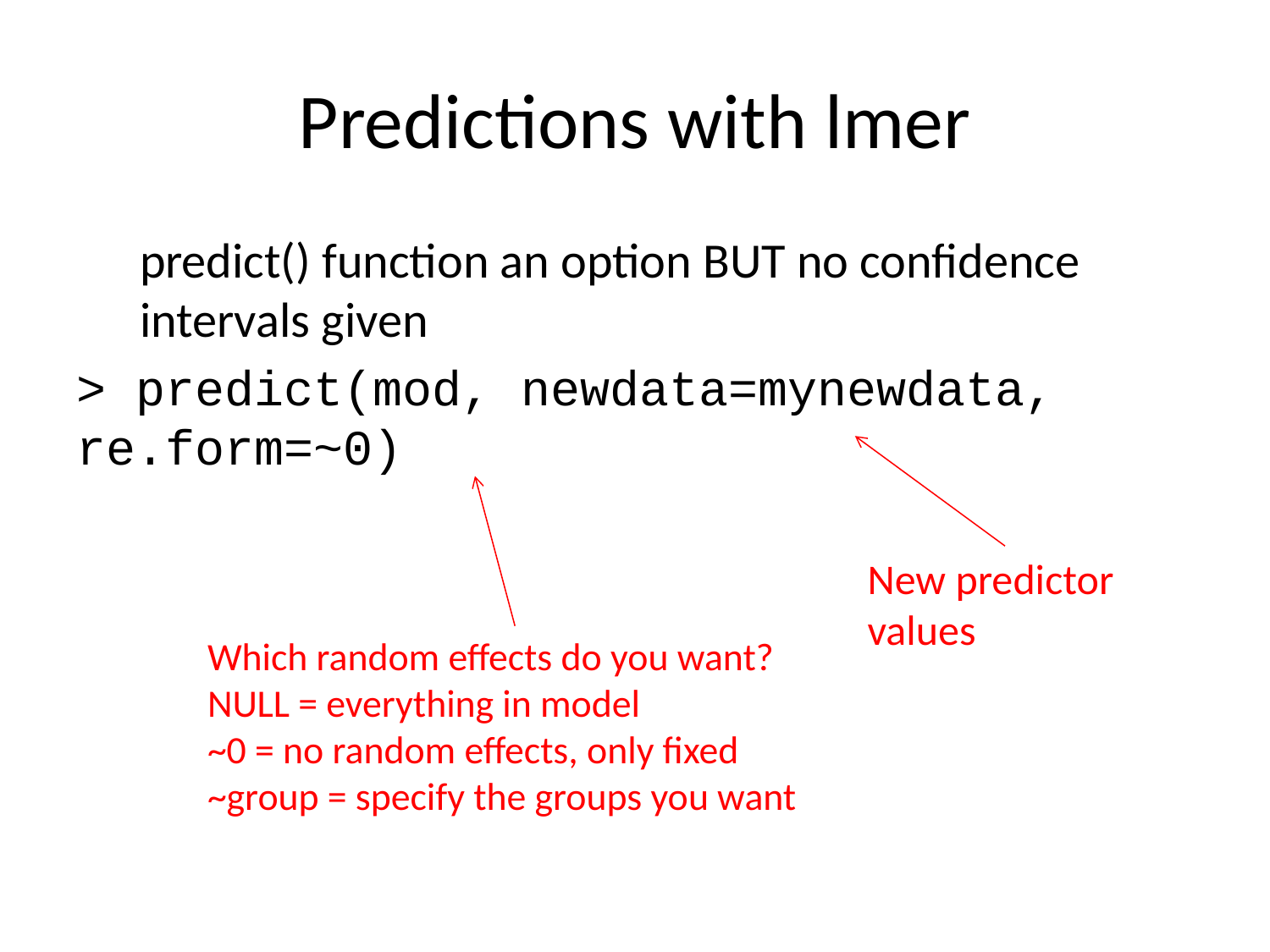

# Predictions with lmer
predict() function an option BUT no confidence intervals given
> predict(mod, newdata=mynewdata, 	re.form=~0)

New predictor values
Which random effects do you want?
NULL = everything in model
~0 = no random effects, only fixed
~group = specify the groups you want